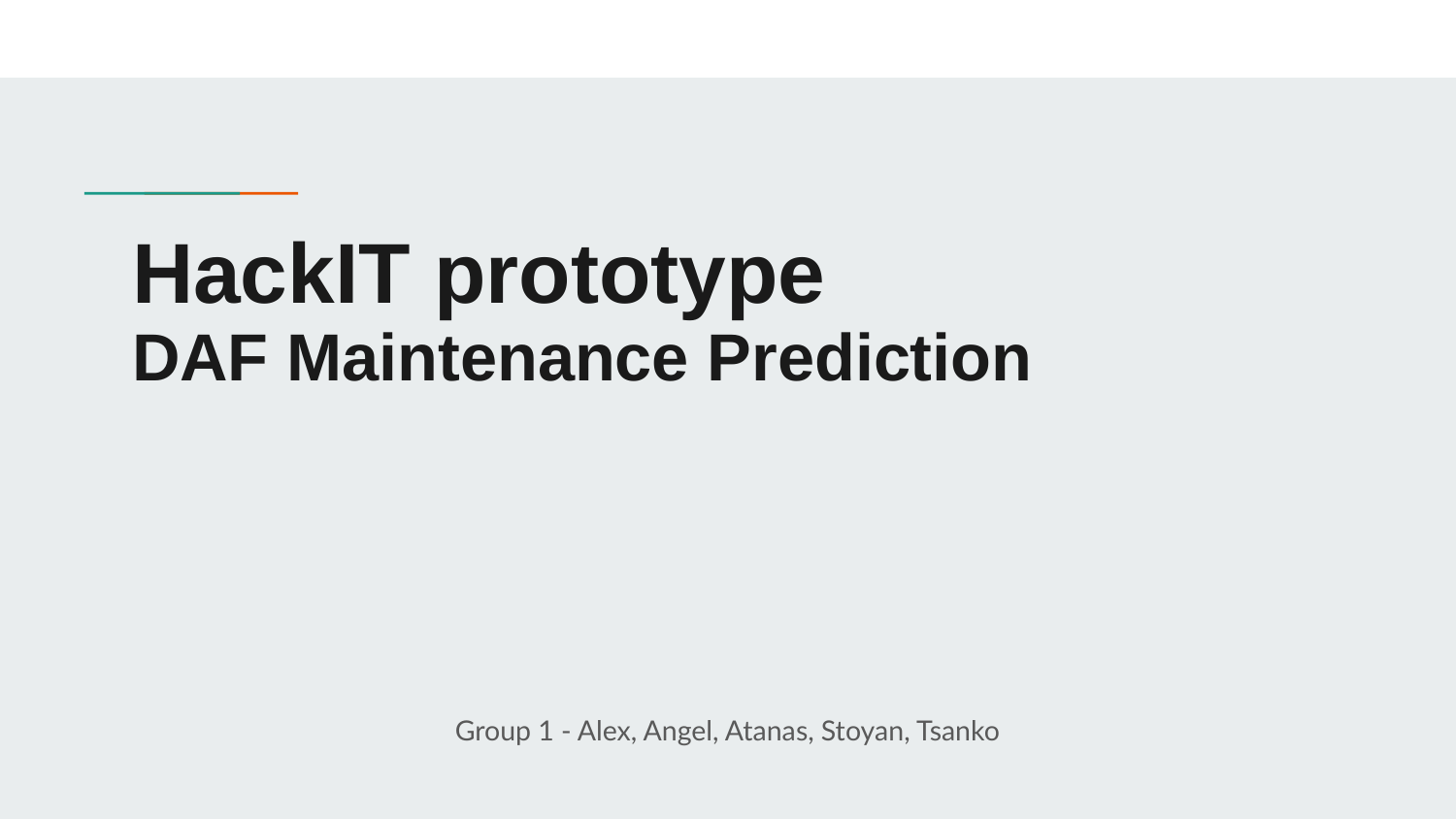

# HackIT prototype
DAF Maintenance Prediction
Group 1 - Alex, Angel, Atanas, Stoyan, Tsanko